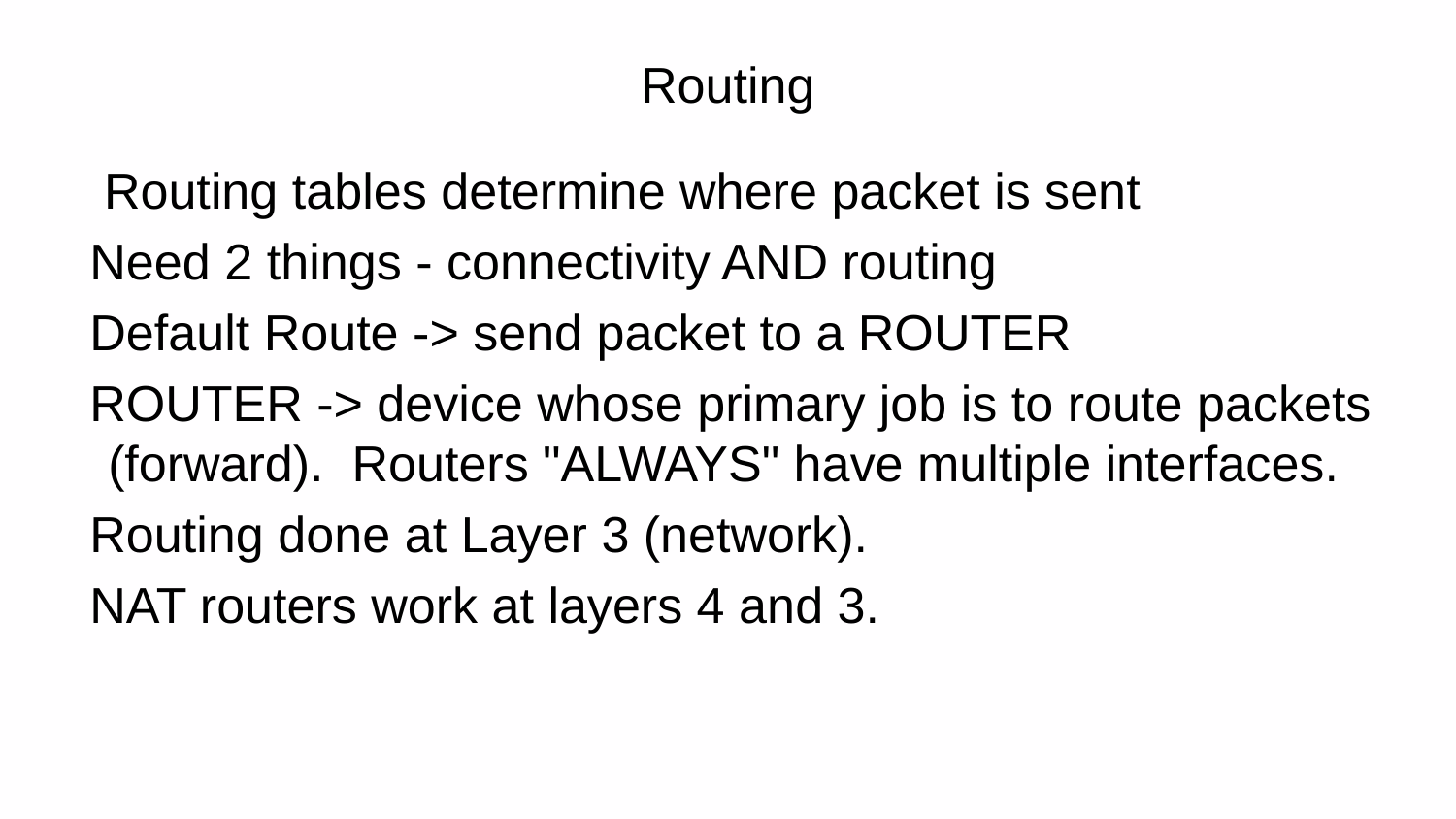

# Routing
 Routing tables determine where packet is sent
Need 2 things - connectivity AND routing
Default Route -> send packet to a ROUTER
ROUTER -> device whose primary job is to route packets (forward).  Routers "ALWAYS" have multiple interfaces.
Routing done at Layer 3 (network).
NAT routers work at layers 4 and 3.